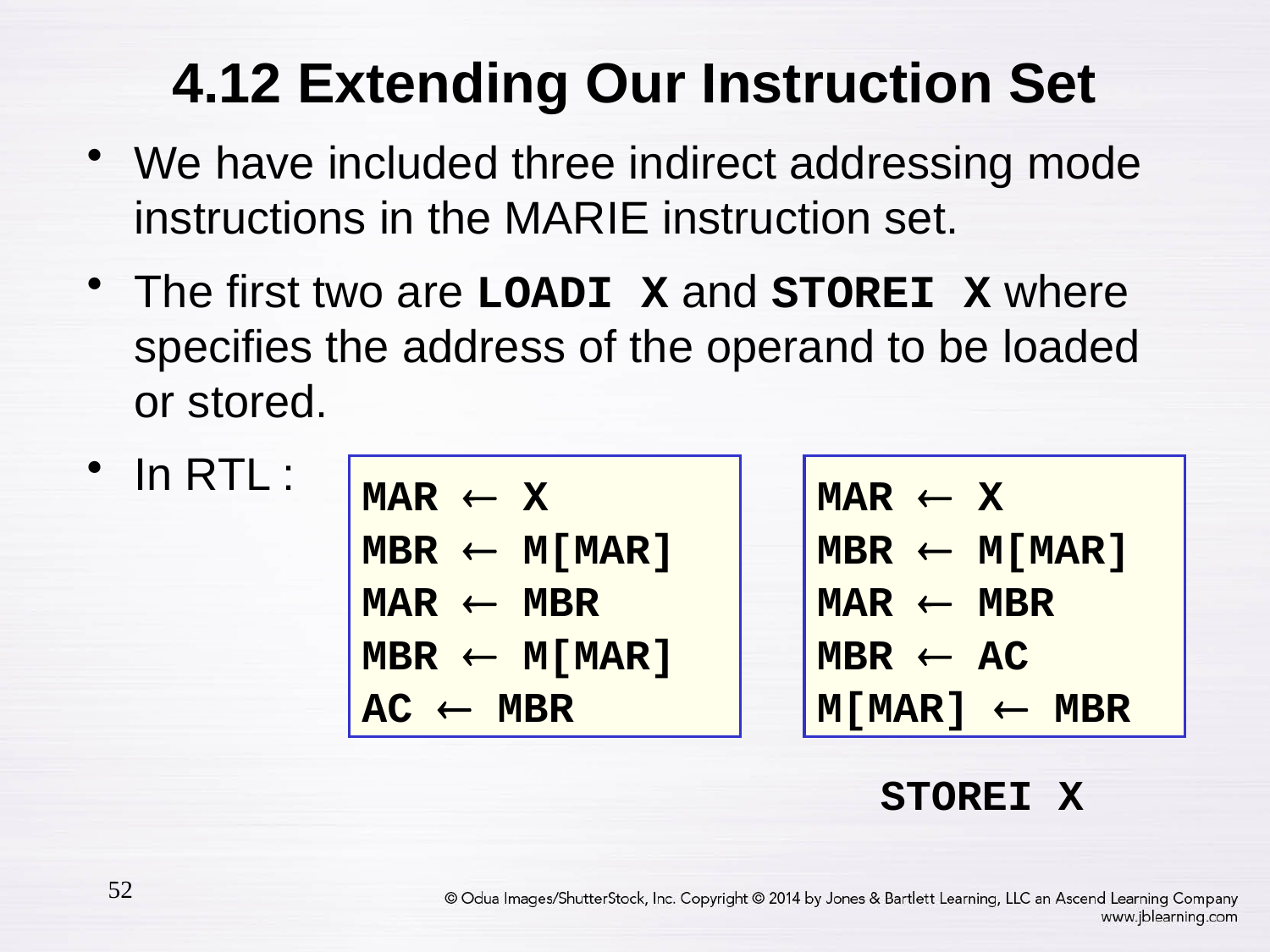

# 4.12 Extending Our Instruction Set
We have included three indirect addressing mode instructions in the MARIE instruction set.
The first two are LOADI X and STOREI X where specifies the address of the operand to be loaded or stored.
In RTL :
MAR ← X
MBR ← M[MAR]
MAR ← MBR
MBR ← M[MAR]
AC ← MBR
MAR ← X
MBR ← M[MAR]
MAR ← MBR
MBR ← AC
M[MAR] ← MBR
STOREI X
52